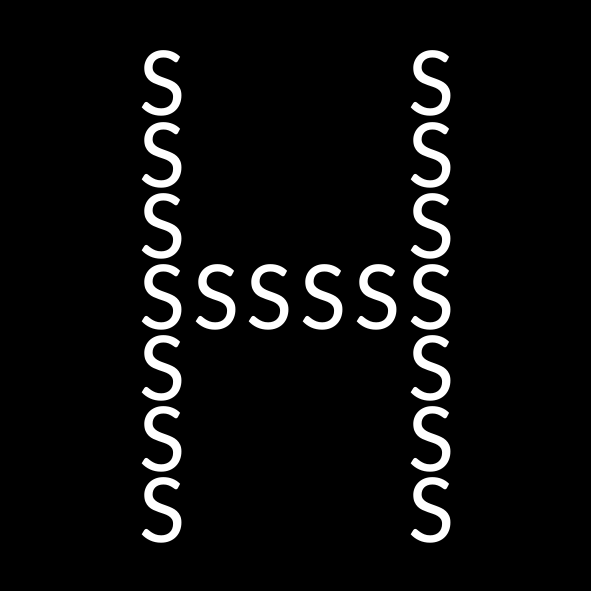

S
S
S
S
S
S
S
S
S
S
S
S
S
S
S
S
S
S